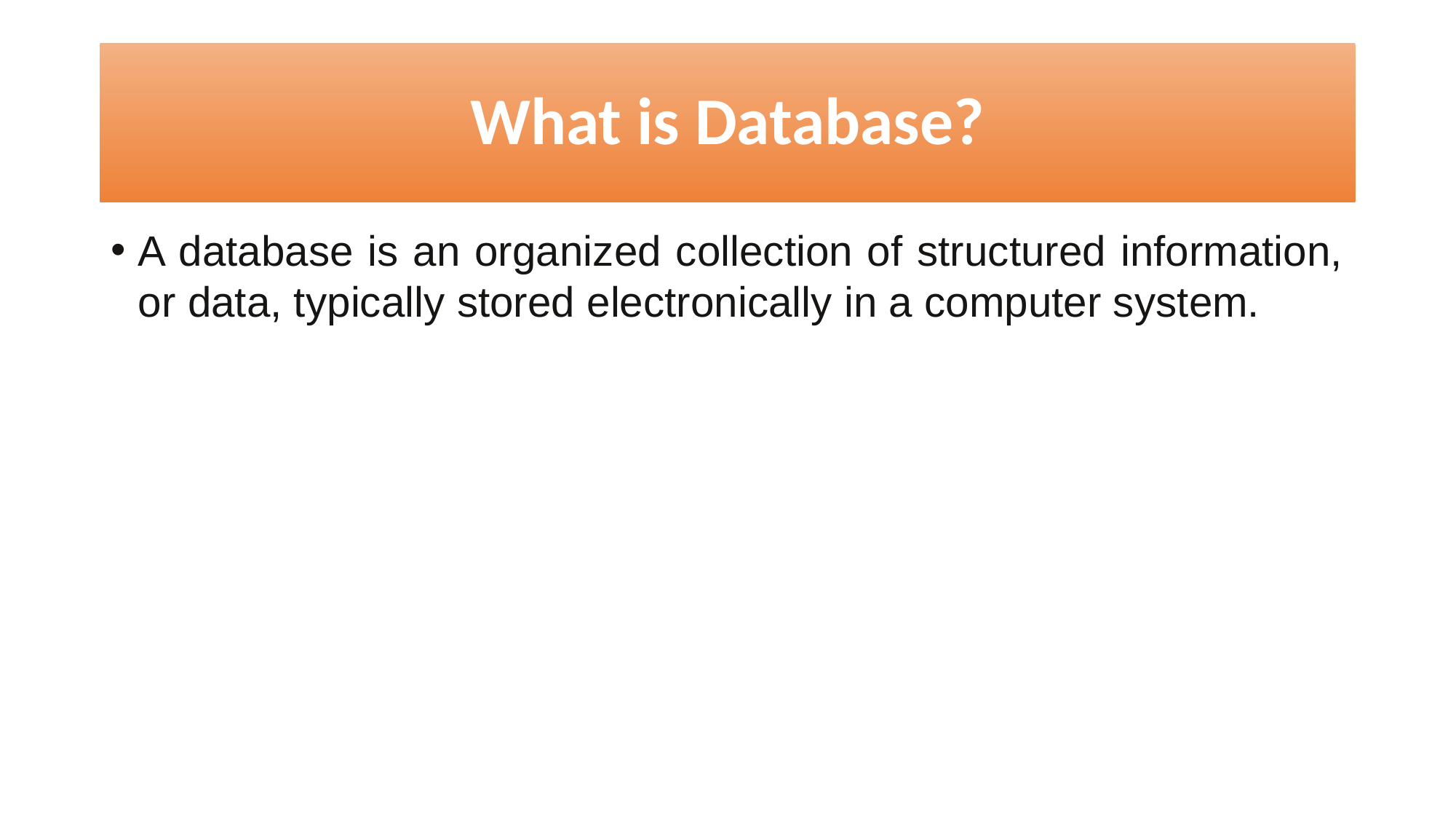

# What is Database?
A database is an organized collection of structured information, or data, typically stored electronically in a computer system.